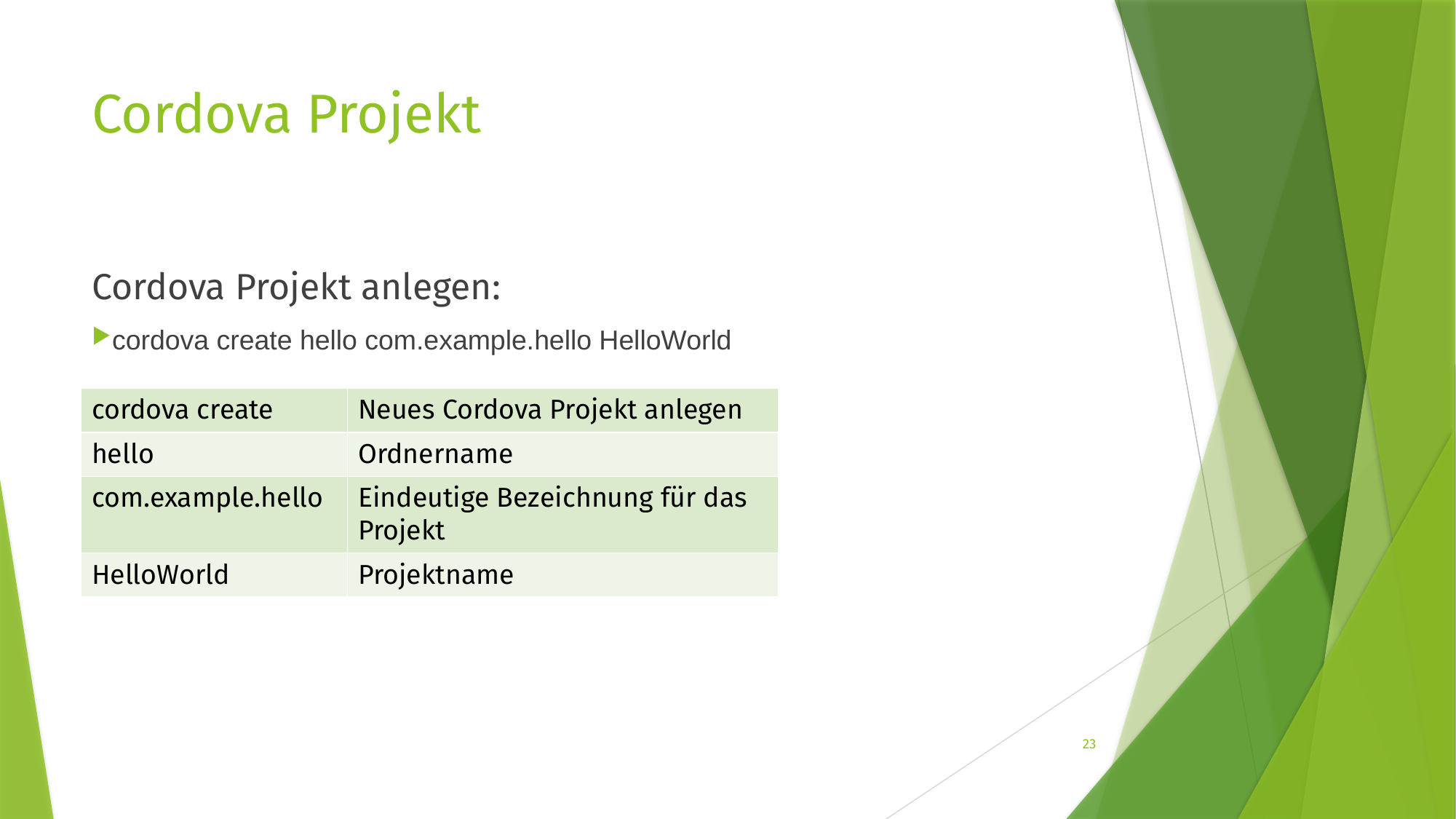

# Cordova Projekt
Cordova Projekt anlegen:
cordova create hello com.example.hello HelloWorld

| cordova create | Neues Cordova Projekt anlegen |
| --- | --- |
| hello | Ordnername |
| com.example.hello | Eindeutige Bezeichnung für das Projekt |
| HelloWorld | Projektname |
23